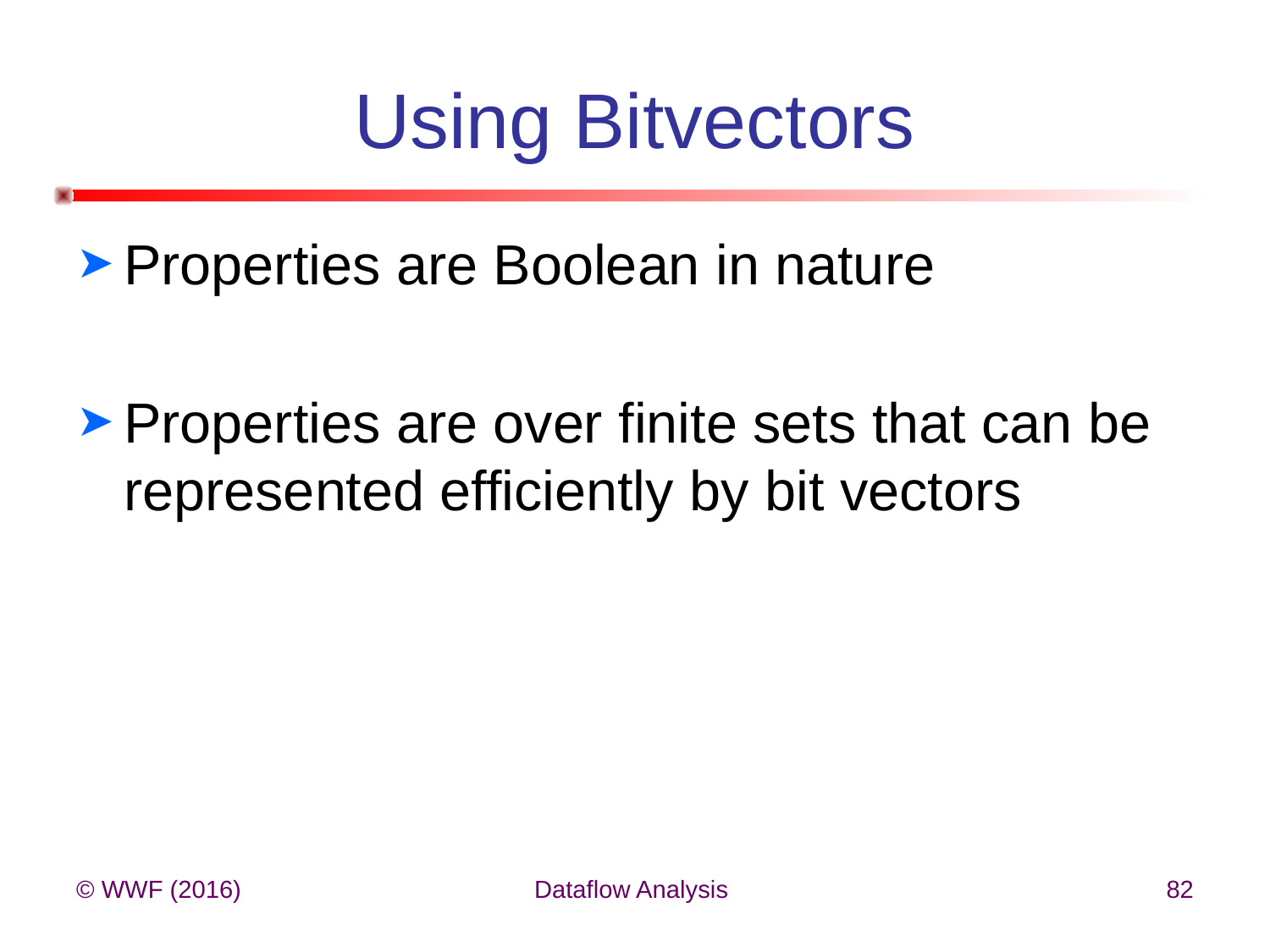

# Using Bitvectors
Properties are Boolean in nature

Properties are over finite sets that can be represented efficiently by bit vectors
© WWF (2016)
Dataflow Analysis
82